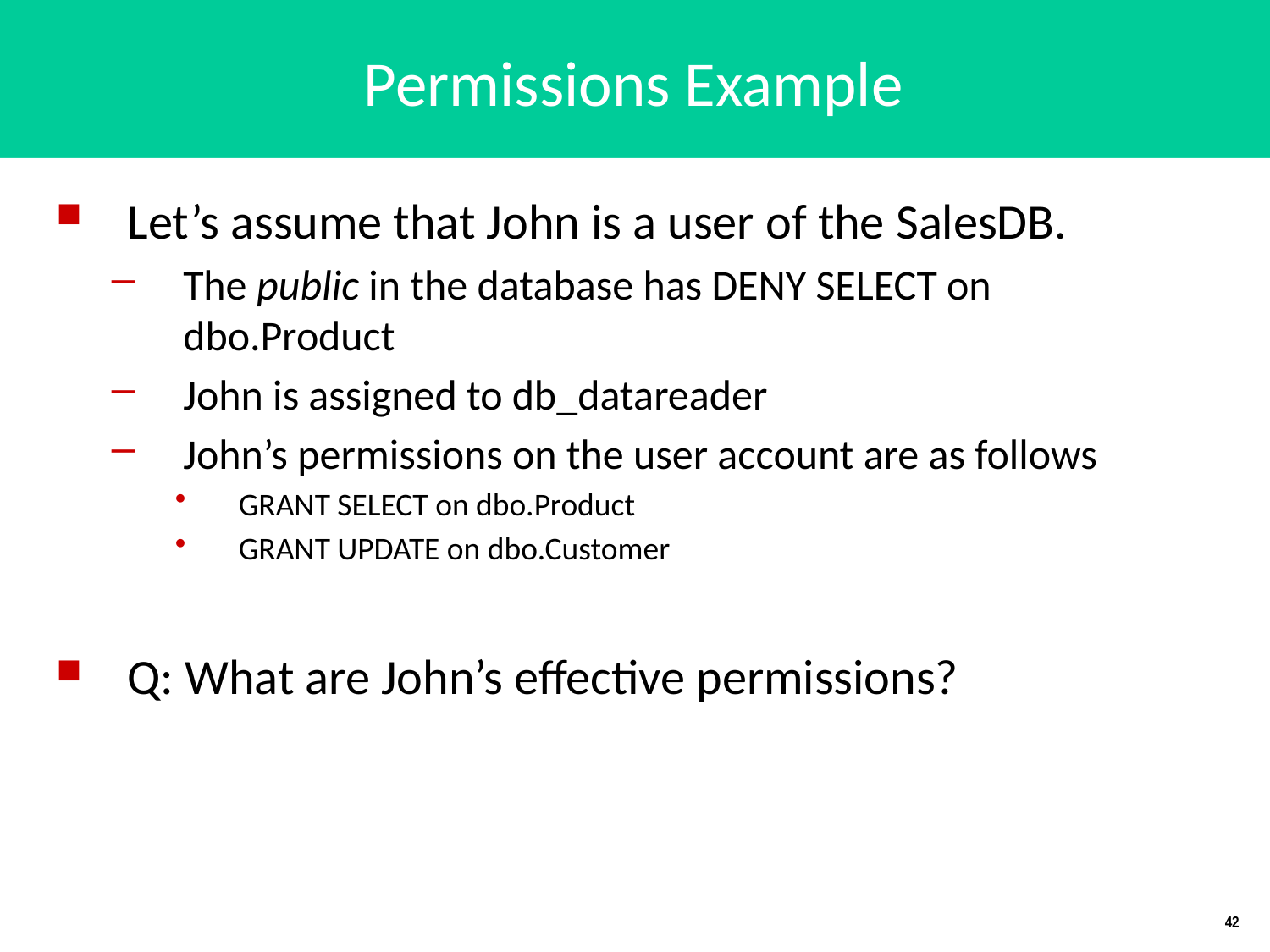

# Permissions Example
Let’s assume that John is a user of the SalesDB.
The public in the database has DENY SELECT on dbo.Product
John is assigned to db_datareader
John’s permissions on the user account are as follows
GRANT SELECT on dbo.Product
GRANT UPDATE on dbo.Customer

Q: What are John’s effective permissions?